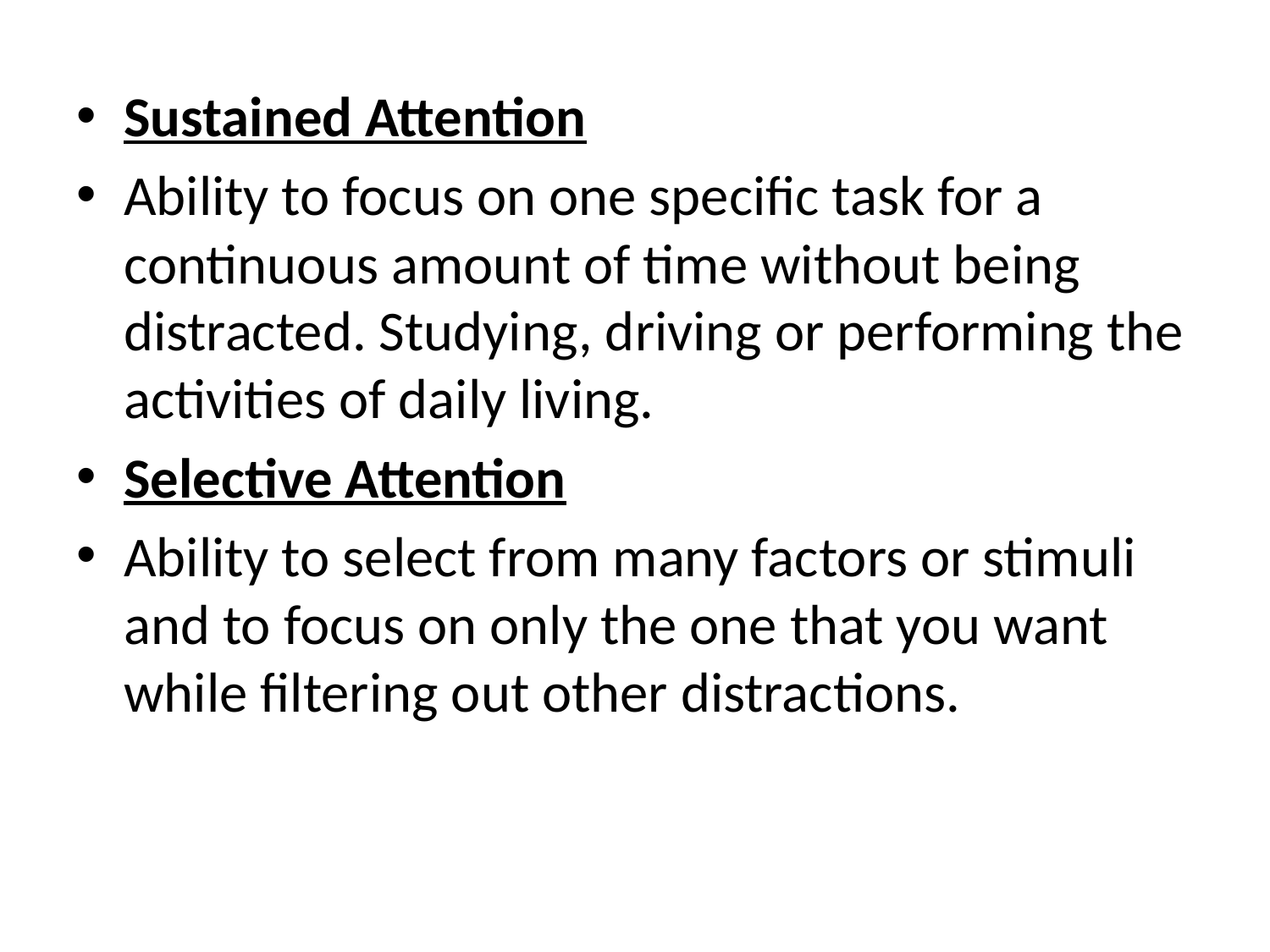

Sustained Attention
Ability to focus on one specific task for a continuous amount of time without being distracted. Studying, driving or performing the activities of daily living.
Selective Attention
Ability to select from many factors or stimuli and to focus on only the one that you want while filtering out other distractions.